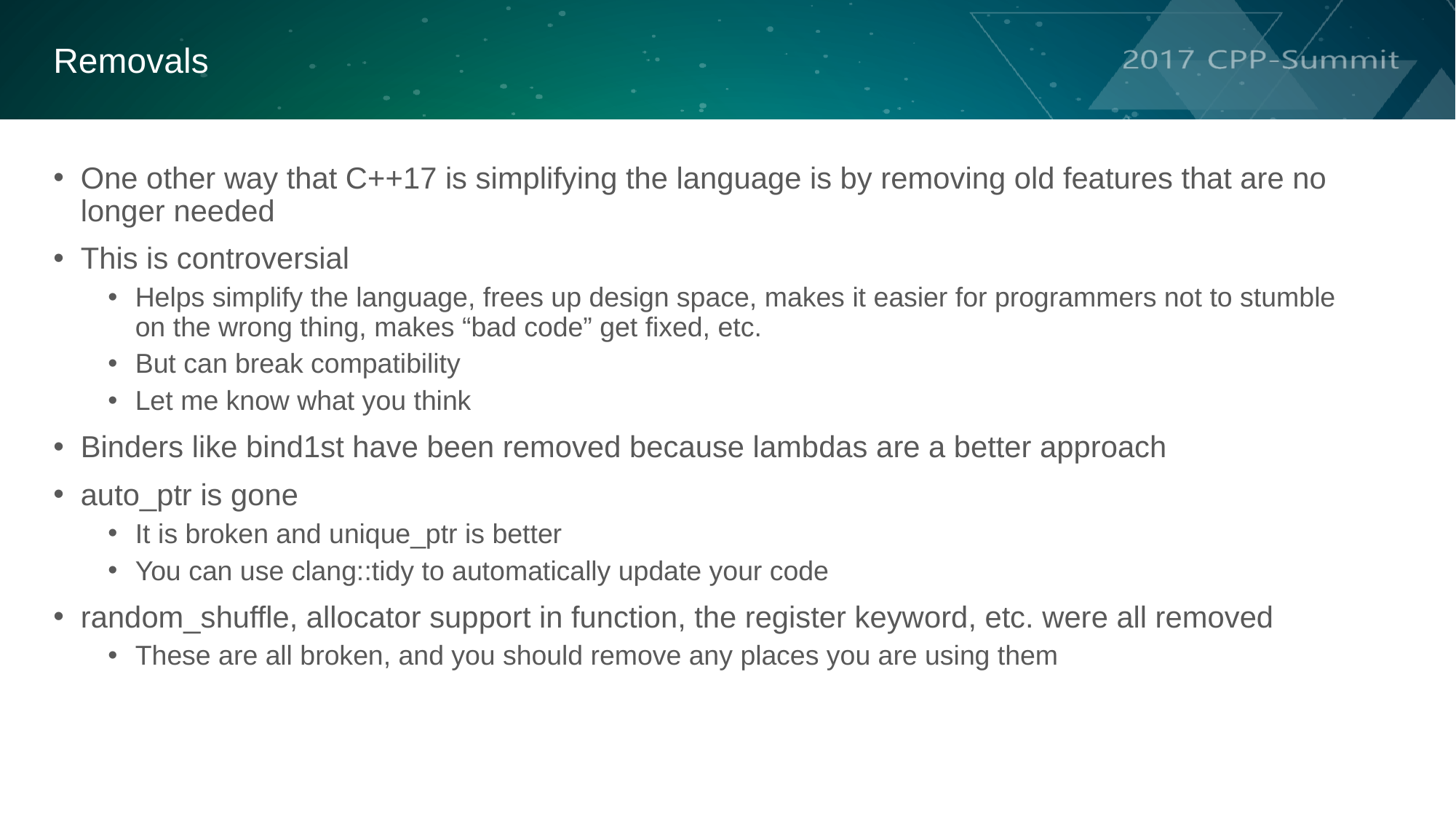

Removals
One other way that C++17 is simplifying the language is by removing old features that are no longer needed
This is controversial
Helps simplify the language, frees up design space, makes it easier for programmers not to stumble on the wrong thing, makes “bad code” get fixed, etc.
But can break compatibility
Let me know what you think
Binders like bind1st have been removed because lambdas are a better approach
auto_ptr is gone
It is broken and unique_ptr is better
You can use clang::tidy to automatically update your code
random_shuffle, allocator support in function, the register keyword, etc. were all removed
These are all broken, and you should remove any places you are using them